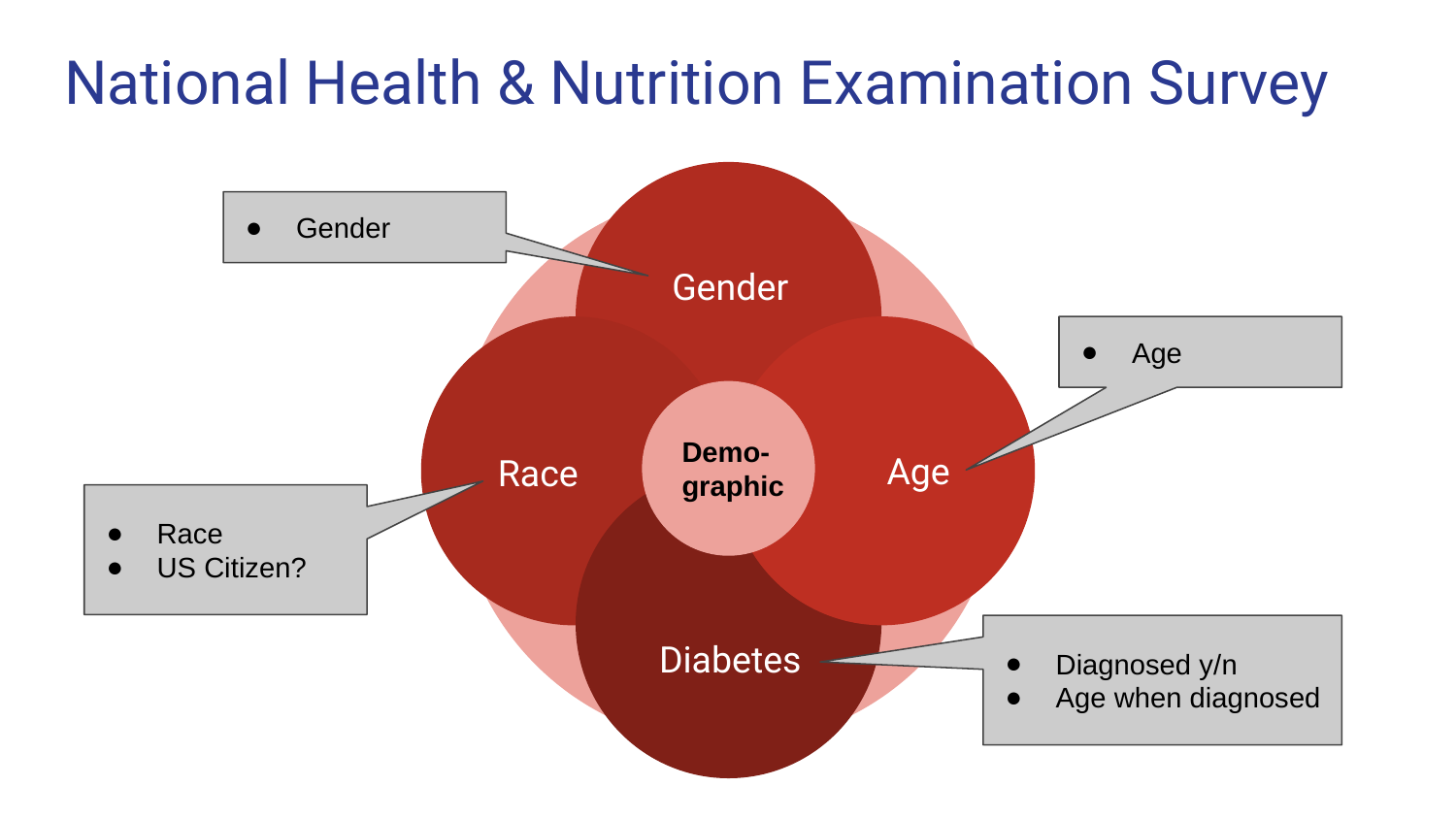

# National Health & Nutrition Examination Survey

Gender
Gender

Age

Race
Age
Demo-
graphic

Diabetes
Race
US Citizen?
Diagnosed y/n
Age when diagnosed